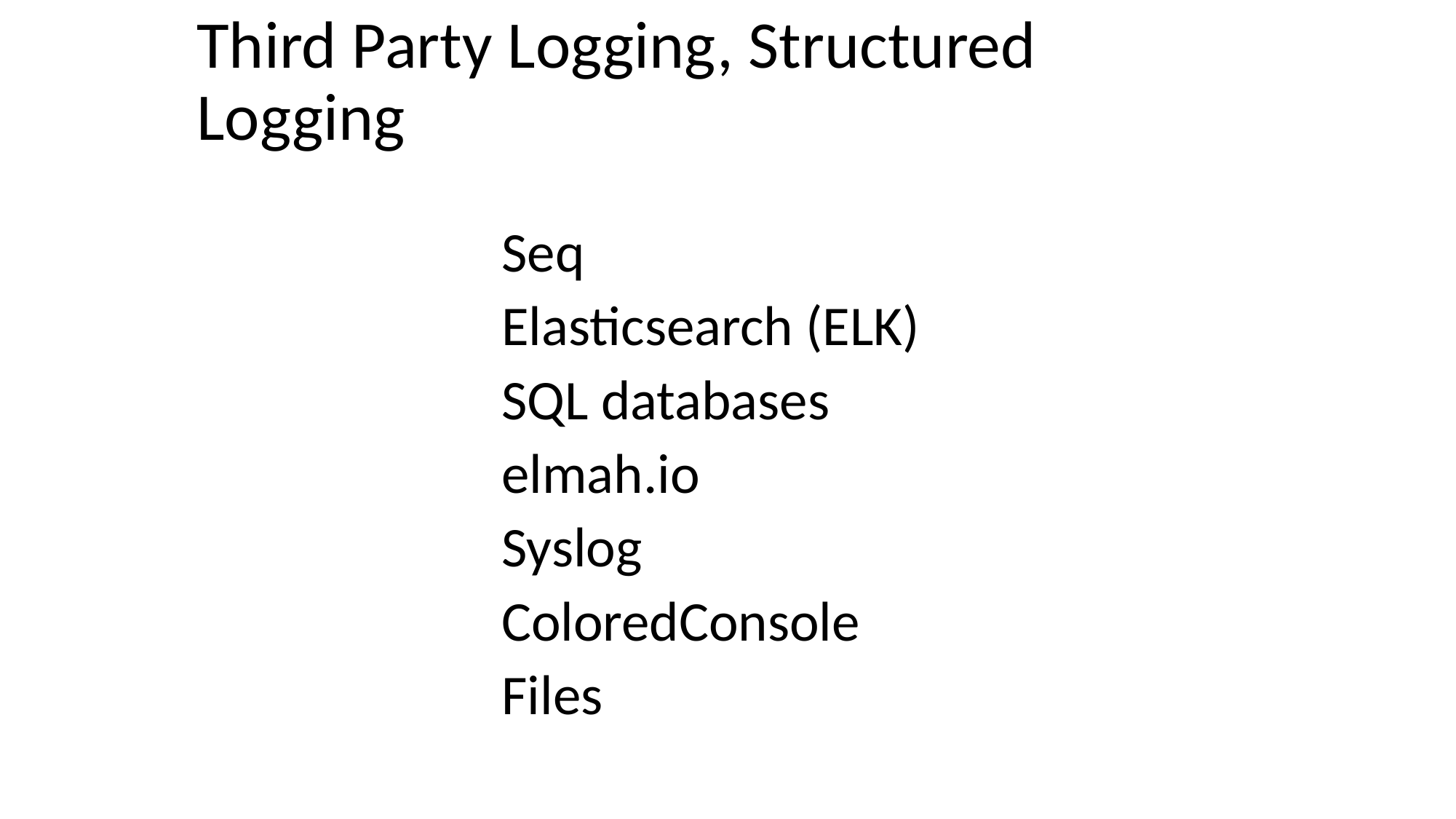

# Third Party Logging, Structured Logging
Seq
Elasticsearch (ELK)
SQL databases
elmah.io
Syslog
ColoredConsole
Files